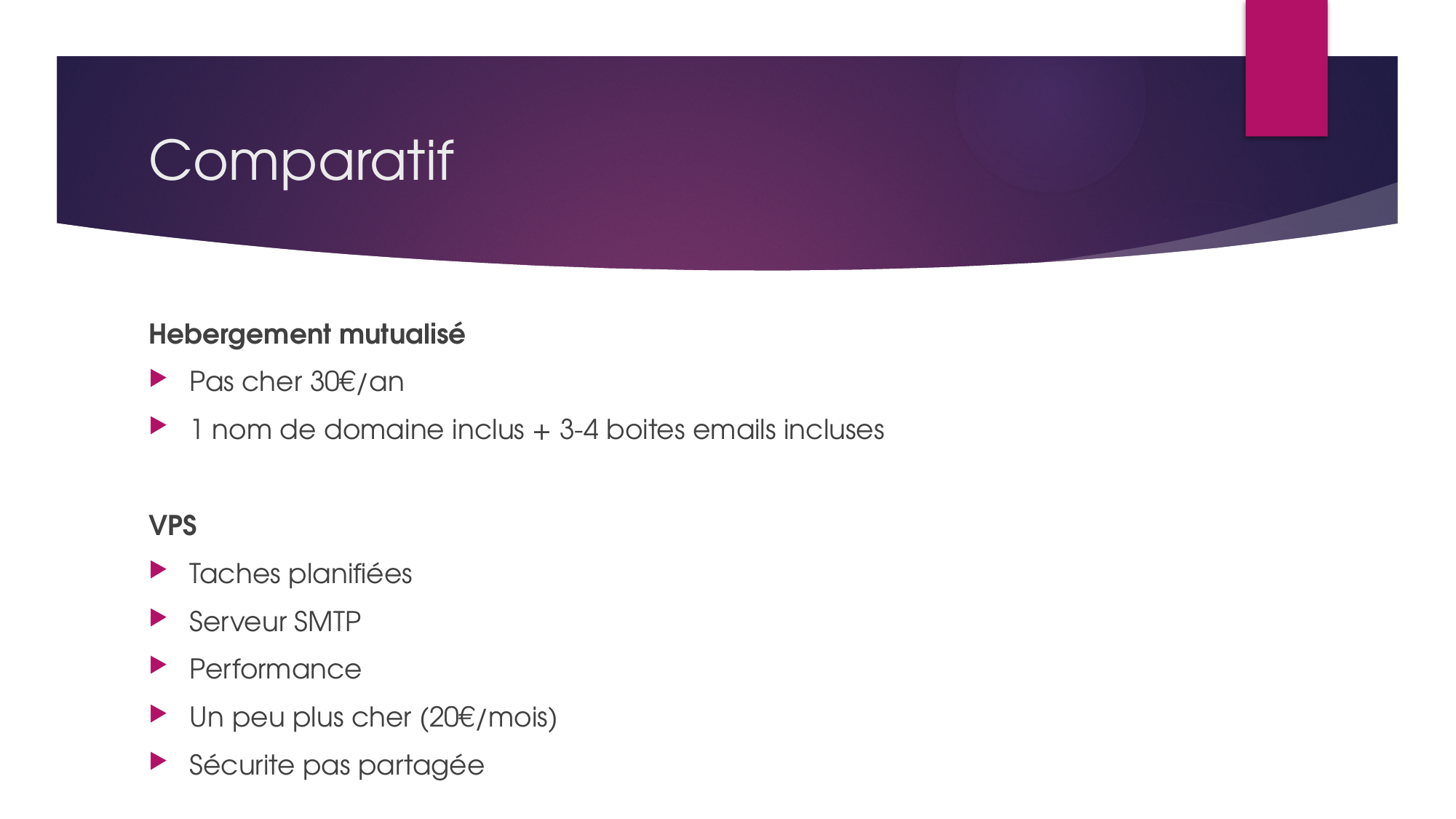

# Comparatif
Hebergement mutualisé
Pas cher 30€/an
1 nom de domaine inclus + 3-4 boites emails incluses

VPS
Taches planifiées
Serveur SMTP
Performance
Un peu plus cher (20€/mois)
Sécurite pas partagée